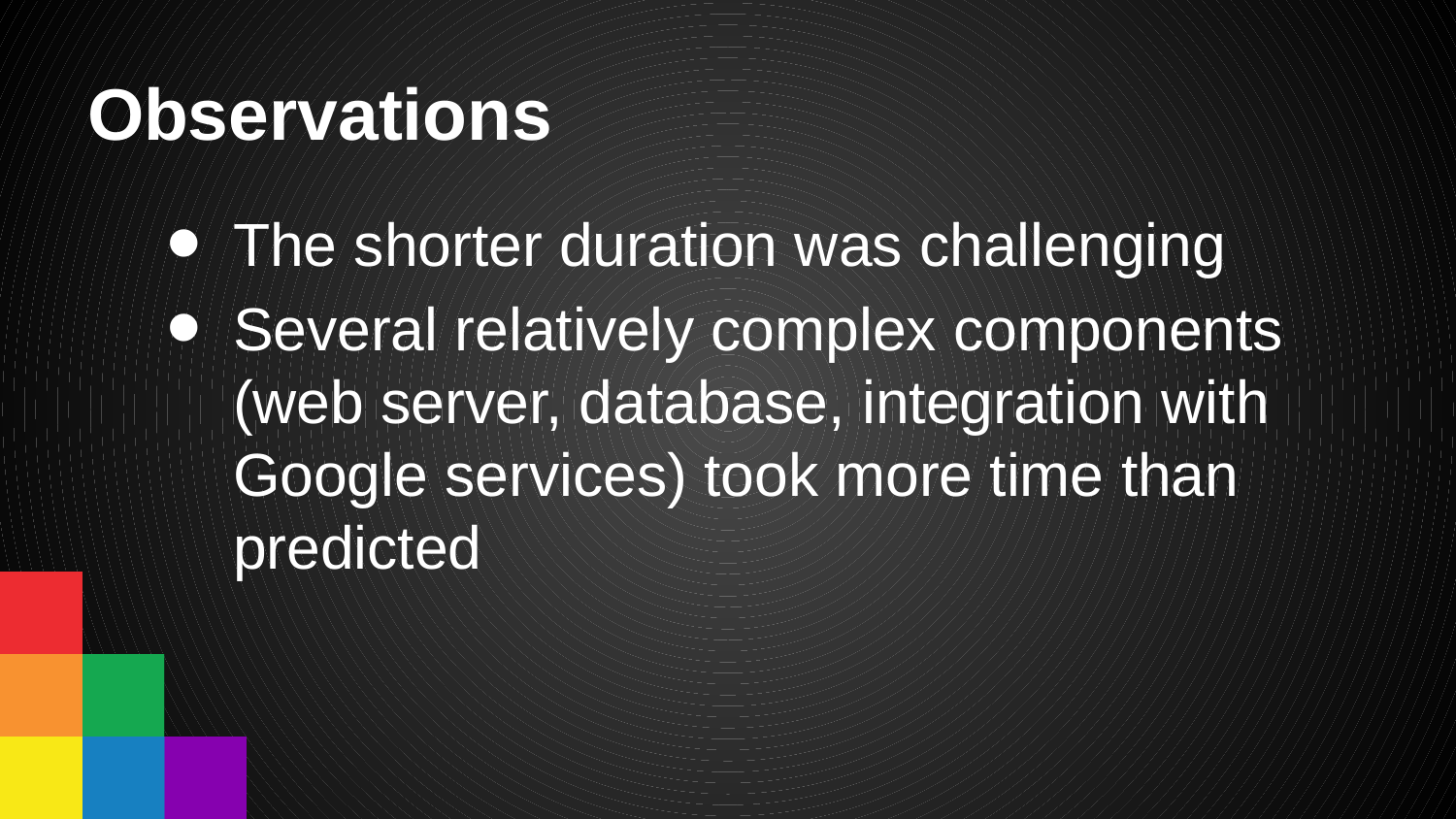

# Observations
The shorter duration was challenging
Several relatively complex components (web server, database, integration with Google services) took more time than predicted